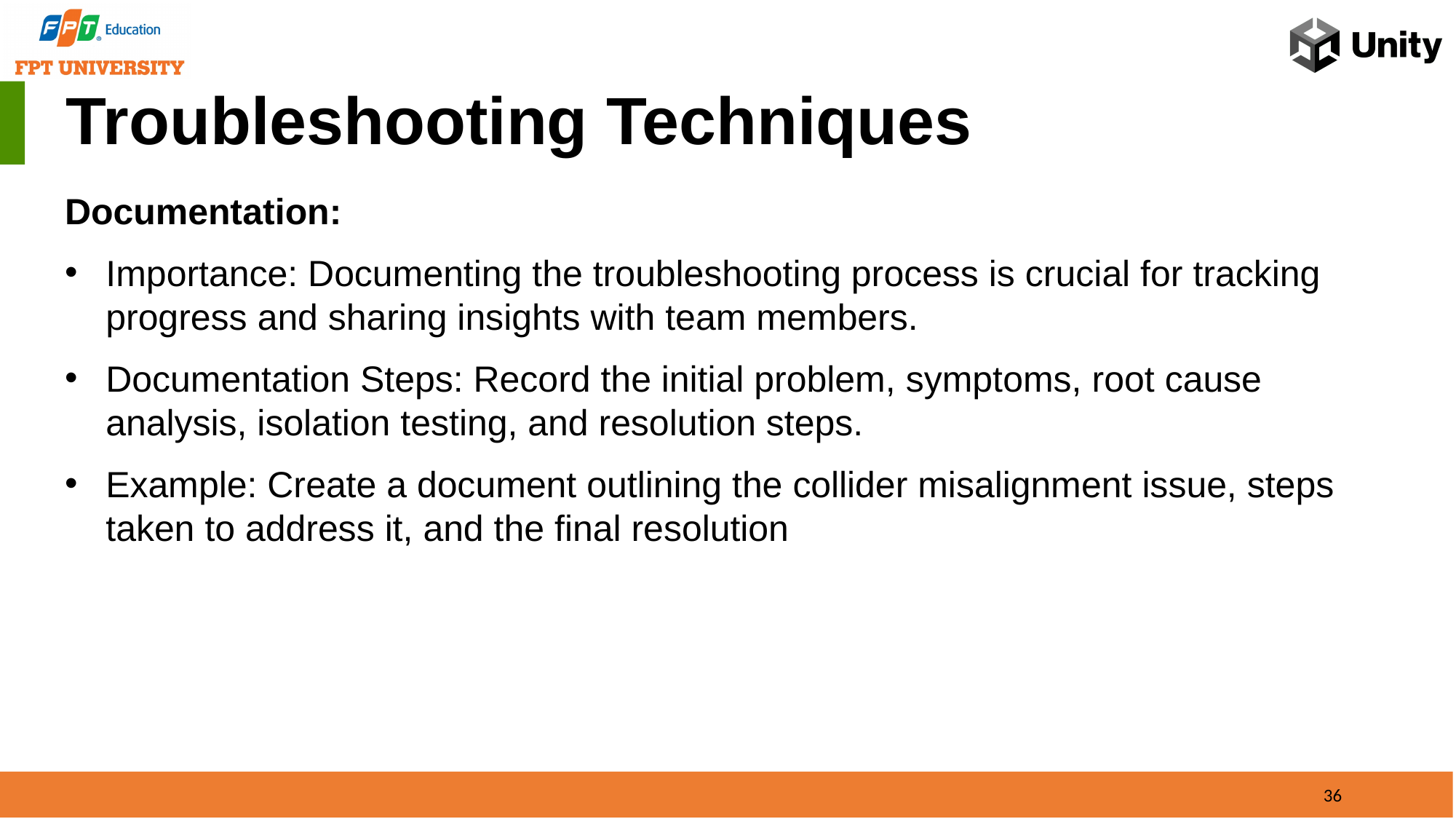

Troubleshooting Techniques
Documentation:
Importance: Documenting the troubleshooting process is crucial for tracking progress and sharing insights with team members.
Documentation Steps: Record the initial problem, symptoms, root cause analysis, isolation testing, and resolution steps.
Example: Create a document outlining the collider misalignment issue, steps taken to address it, and the final resolution
36